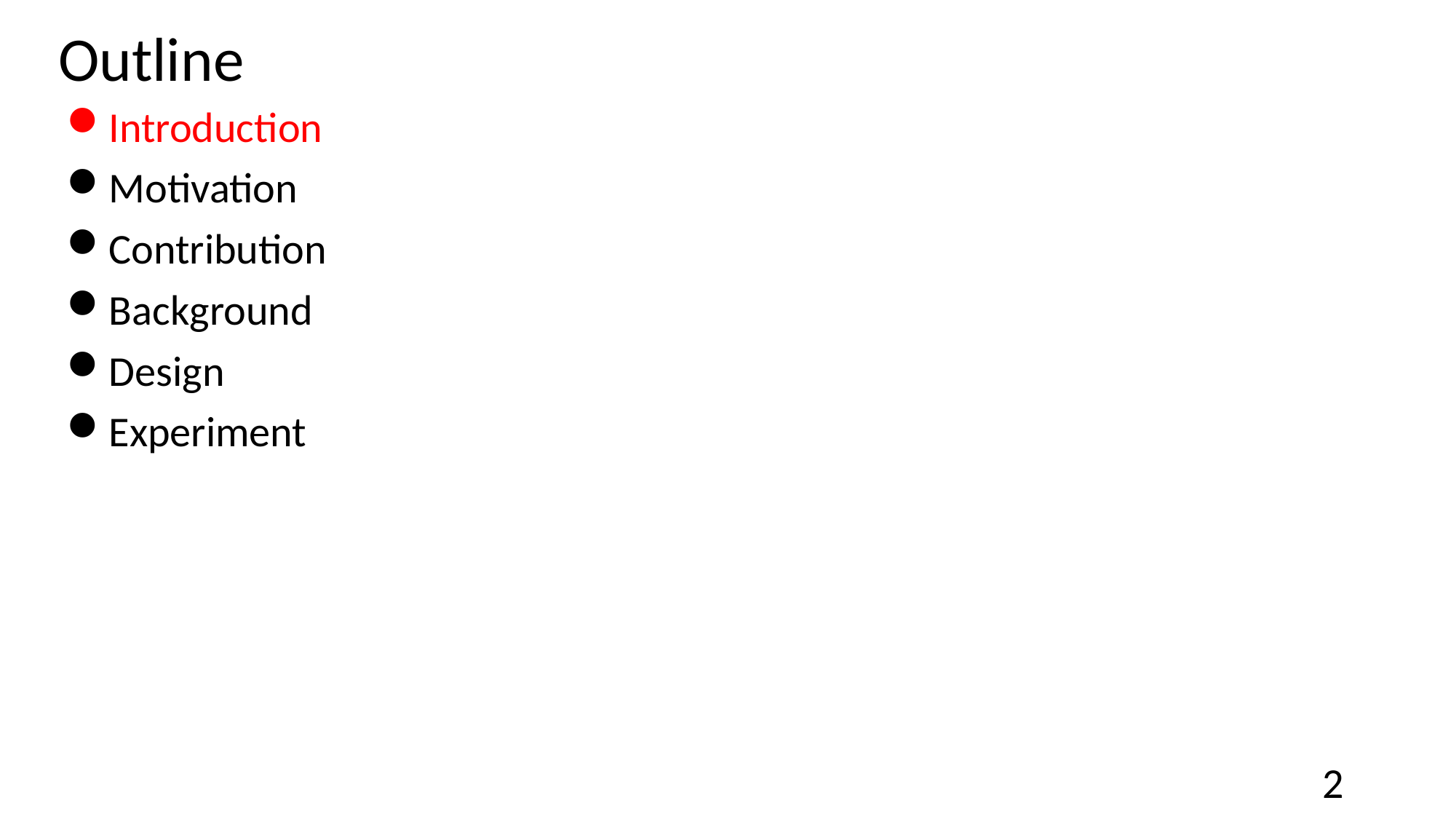

# Outline
Introduction
Motivation
Contribution
Background
Design
Experiment
2